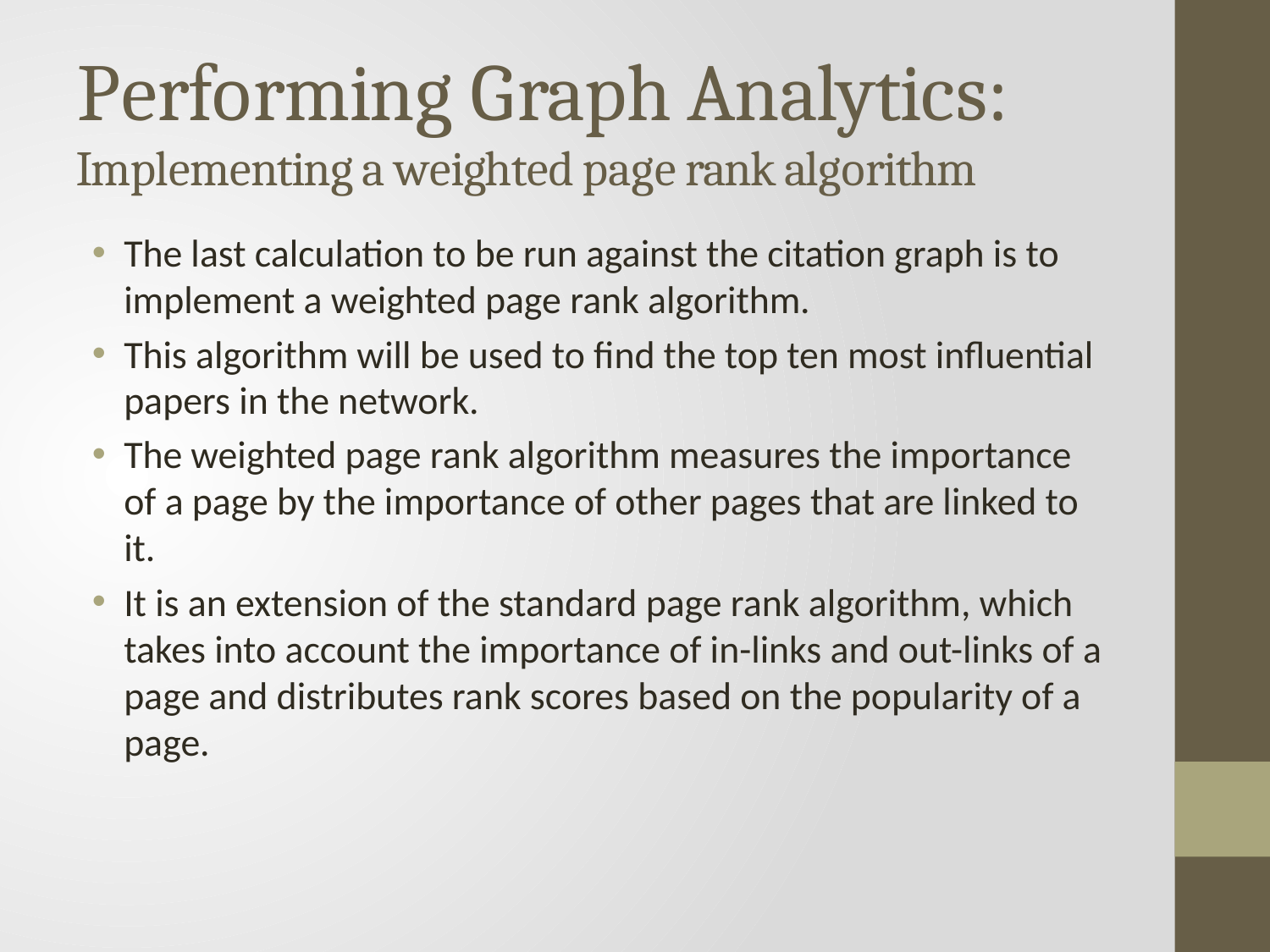

# Performing Graph Analytics: Implementing a weighted page rank algorithm
The last calculation to be run against the citation graph is to implement a weighted page rank algorithm.
This algorithm will be used to find the top ten most influential papers in the network.
The weighted page rank algorithm measures the importance of a page by the importance of other pages that are linked to it.
It is an extension of the standard page rank algorithm, which takes into account the importance of in-links and out-links of a page and distributes rank scores based on the popularity of a page.